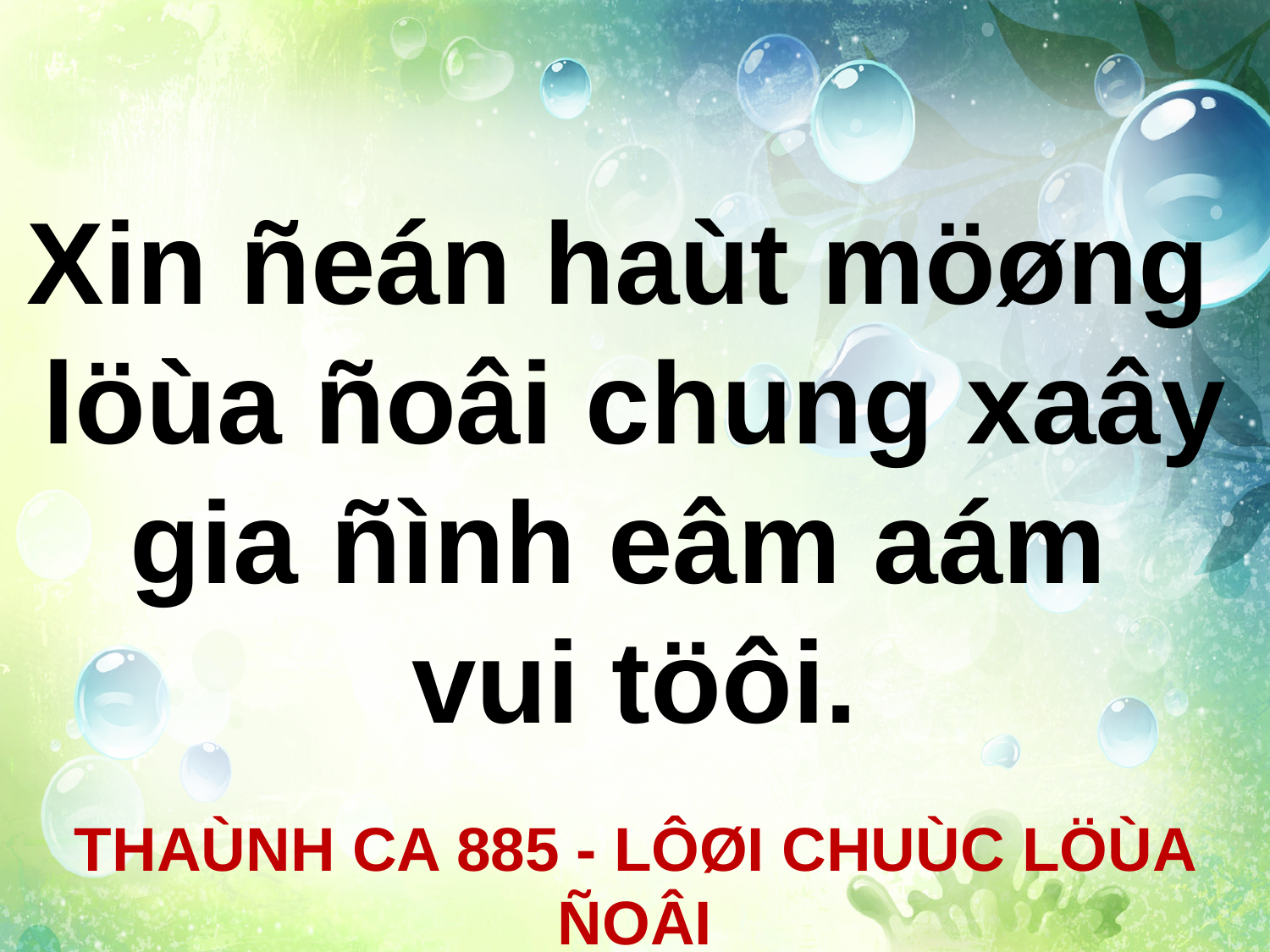

Xin ñeán haùt möøng
löùa ñoâi chung xaây
gia ñình eâm aám
vui töôi.
THAÙNH CA 885 - LÔØI CHUÙC LÖÙA ÑOÂI